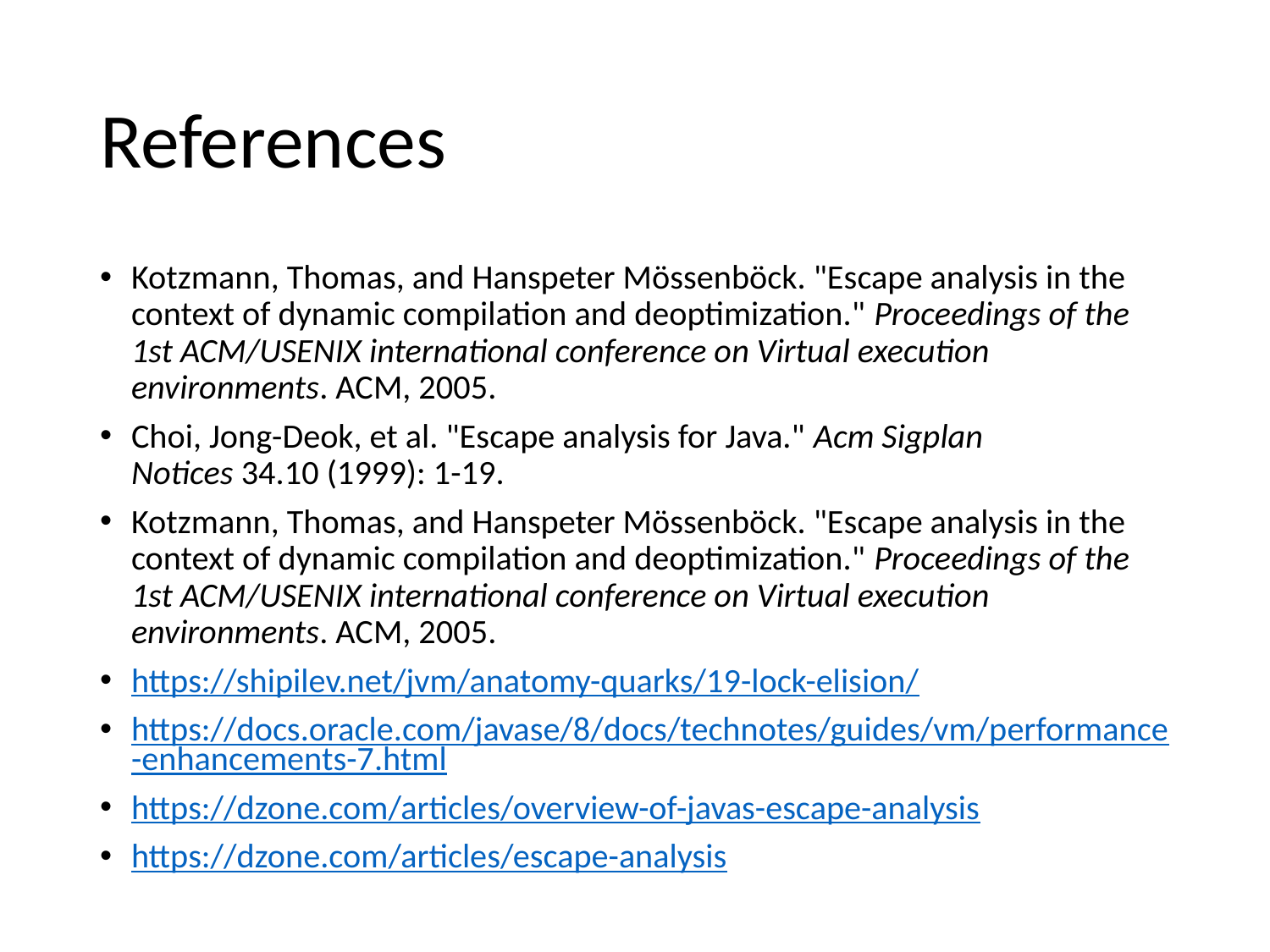

# References
Kotzmann, Thomas, and Hanspeter Mössenböck. "Escape analysis in the context of dynamic compilation and deoptimization." Proceedings of the 1st ACM/USENIX international conference on Virtual execution environments. ACM, 2005.
Choi, Jong-Deok, et al. "Escape analysis for Java." Acm Sigplan Notices 34.10 (1999): 1-19.
Kotzmann, Thomas, and Hanspeter Mössenböck. "Escape analysis in the context of dynamic compilation and deoptimization." Proceedings of the 1st ACM/USENIX international conference on Virtual execution environments. ACM, 2005.
https://shipilev.net/jvm/anatomy-quarks/19-lock-elision/
https://docs.oracle.com/javase/8/docs/technotes/guides/vm/performance-enhancements-7.html
https://dzone.com/articles/overview-of-javas-escape-analysis
https://dzone.com/articles/escape-analysis